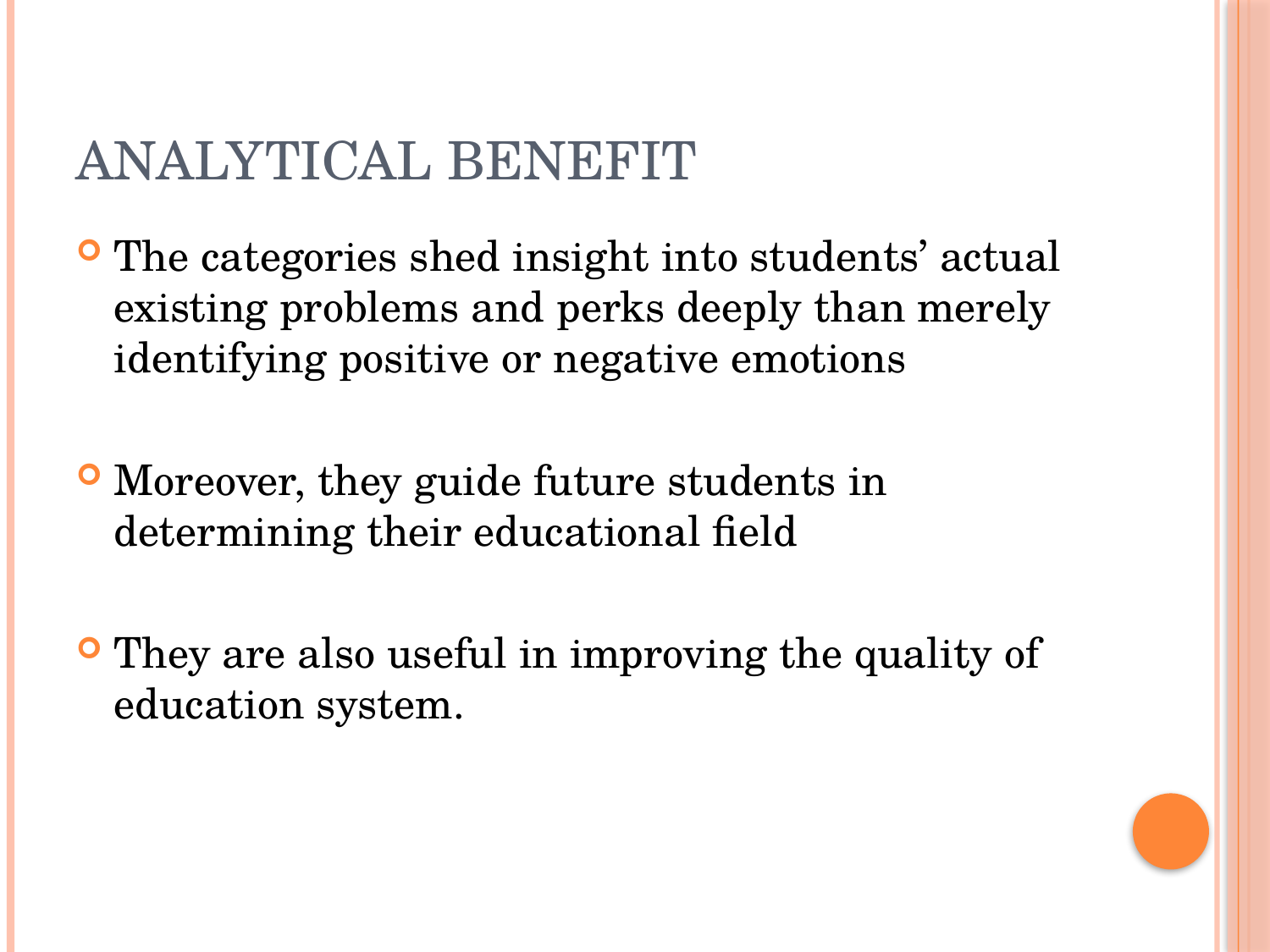

# Analytical Benefit
The categories shed insight into students’ actual existing problems and perks deeply than merely identifying positive or negative emotions

Moreover, they guide future students in determining their educational field

They are also useful in improving the quality of education system.